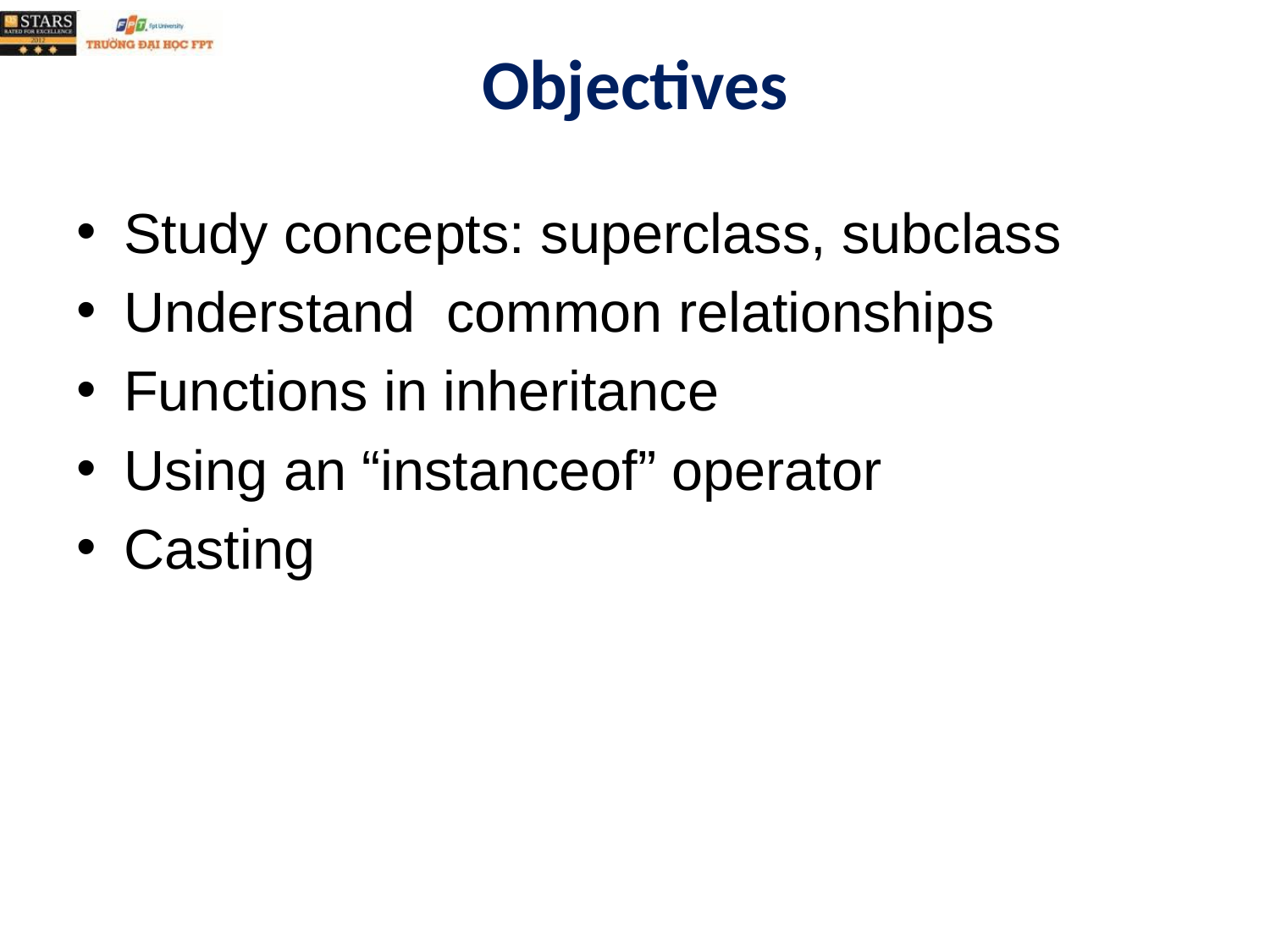

# Objectives
Study concepts: superclass, subclass
Understand  common relationships
Functions in inheritance
Using an “instanceof” operator
Casting